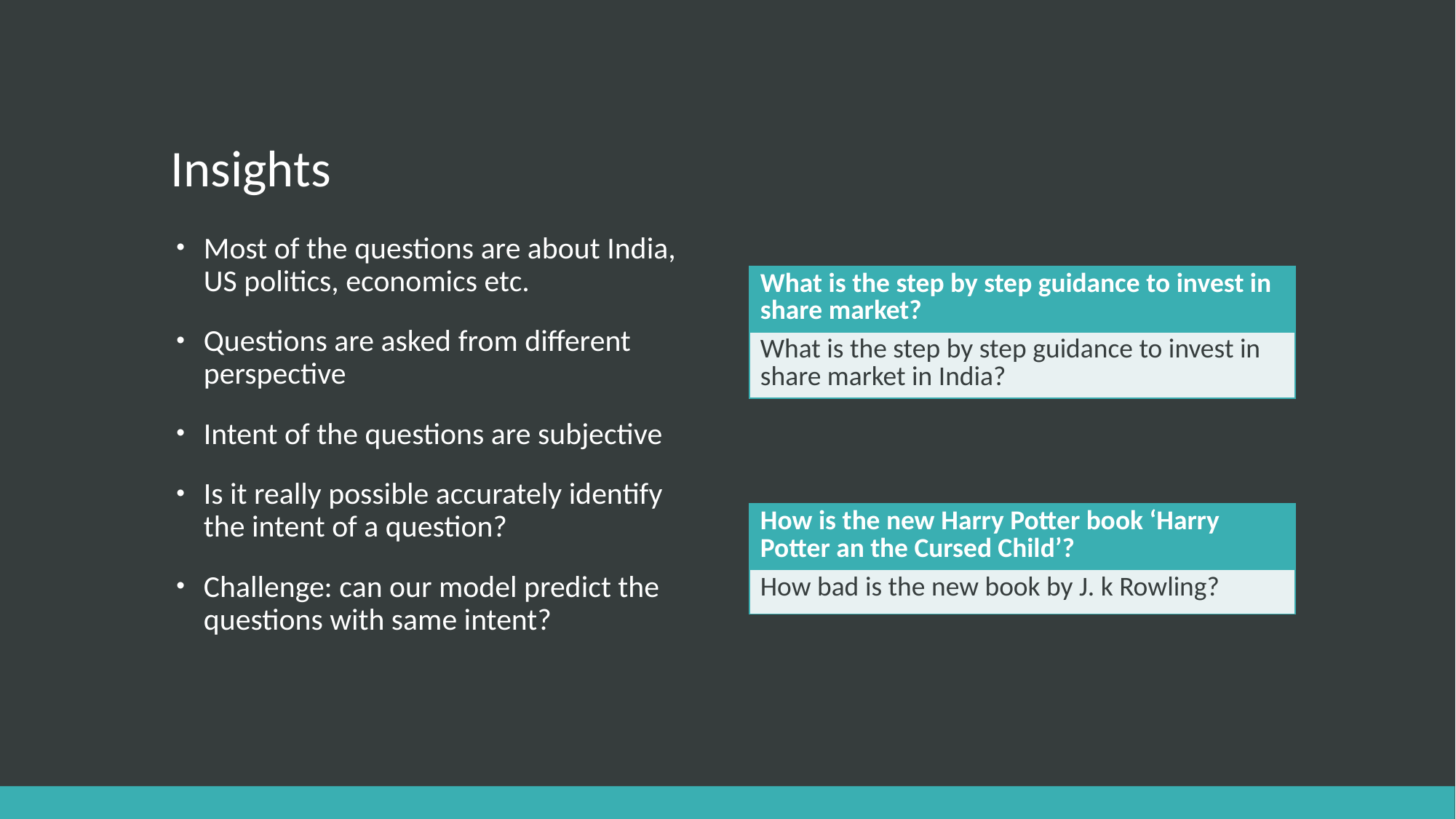

# Insights
Most of the questions are about India, US politics, economics etc.
Questions are asked from different perspective
Intent of the questions are subjective
Is it really possible accurately identify the intent of a question?
Challenge: can our model predict the questions with same intent?
| What is the step by step guidance to invest in share market? |
| --- |
| What is the step by step guidance to invest in share market in India? |
| How is the new Harry Potter book ‘Harry Potter an the Cursed Child’? |
| --- |
| How bad is the new book by J. k Rowling? |